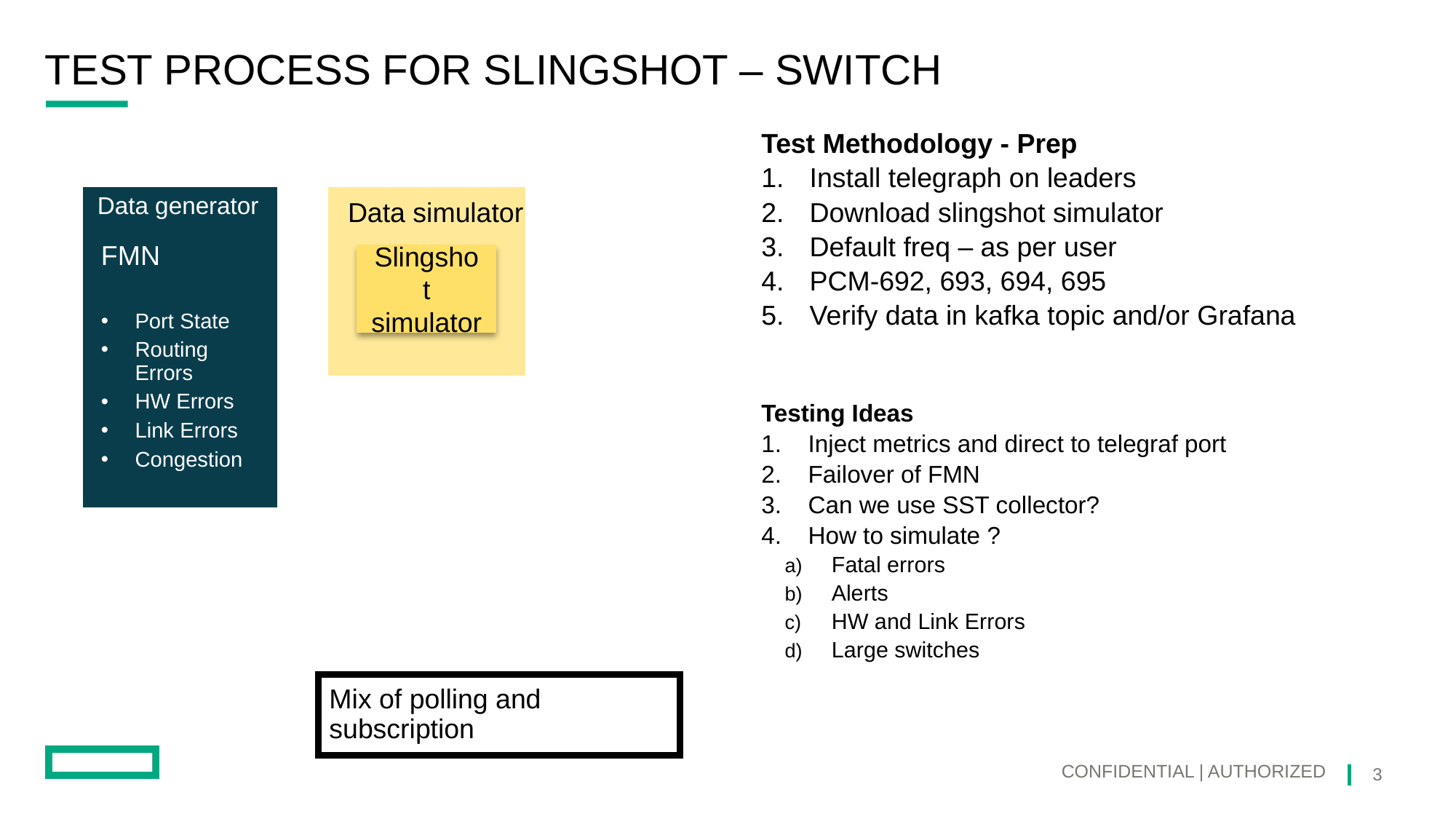

# Test process for slingshot – switch
Test Methodology - Prep
Install telegraph on leaders
Download slingshot simulator
Default freq – as per user
PCM-692, 693, 694, 695
Verify data in kafka topic and/or Grafana
Data generator
Data simulator

Slingshot simulator

FMN
Port State
Routing Errors
HW Errors
Link Errors
Congestion

Testing Ideas
Inject metrics and direct to telegraf port
Failover of FMN
Can we use SST collector?
How to simulate ?
Fatal errors
Alerts
HW and Link Errors
Large switches

Mix of polling and subscription
3
CONFIDENTIAL | AUTHORIZED